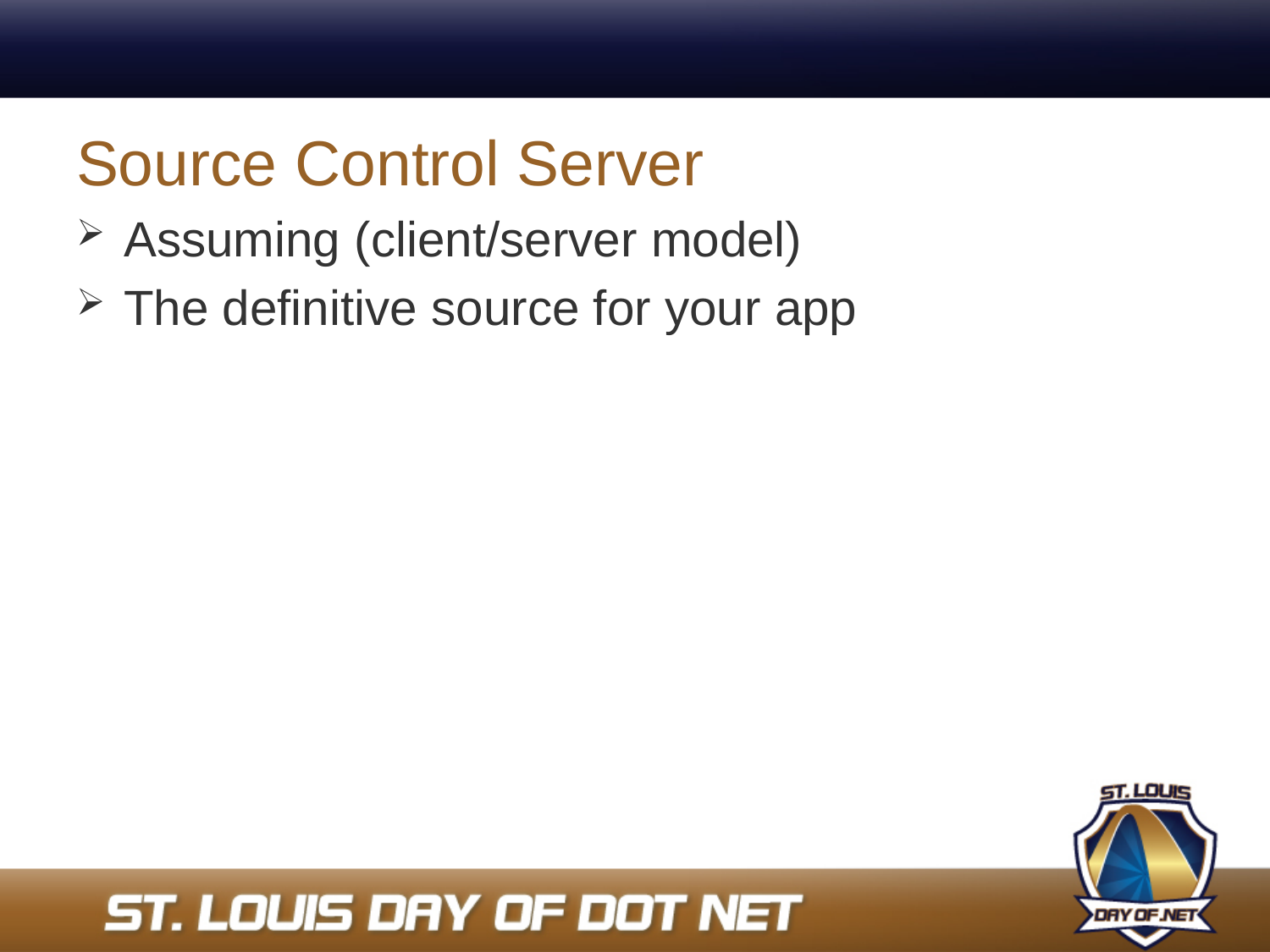

# Source Control Server
Assuming (client/server model)
The definitive source for your app